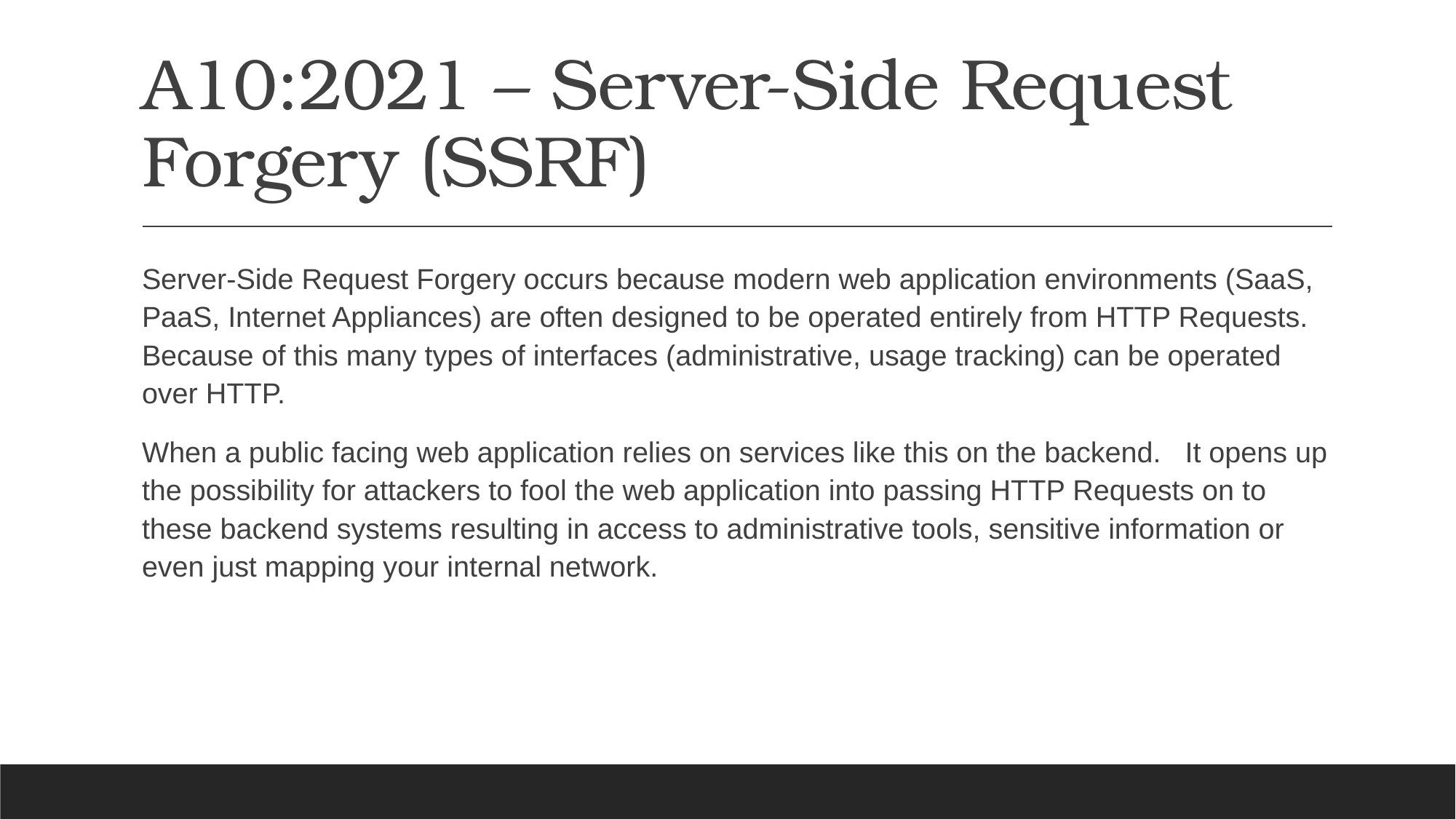

# A10:2021 – Server-Side Request Forgery (SSRF)
Server-Side Request Forgery occurs because modern web application environments (SaaS, PaaS, Internet Appliances) are often designed to be operated entirely from HTTP Requests.  Because of this many types of interfaces (administrative, usage tracking) can be operated over HTTP.
When a public facing web application relies on services like this on the backend.   It opens up the possibility for attackers to fool the web application into passing HTTP Requests on to these backend systems resulting in access to administrative tools, sensitive information or even just mapping your internal network.